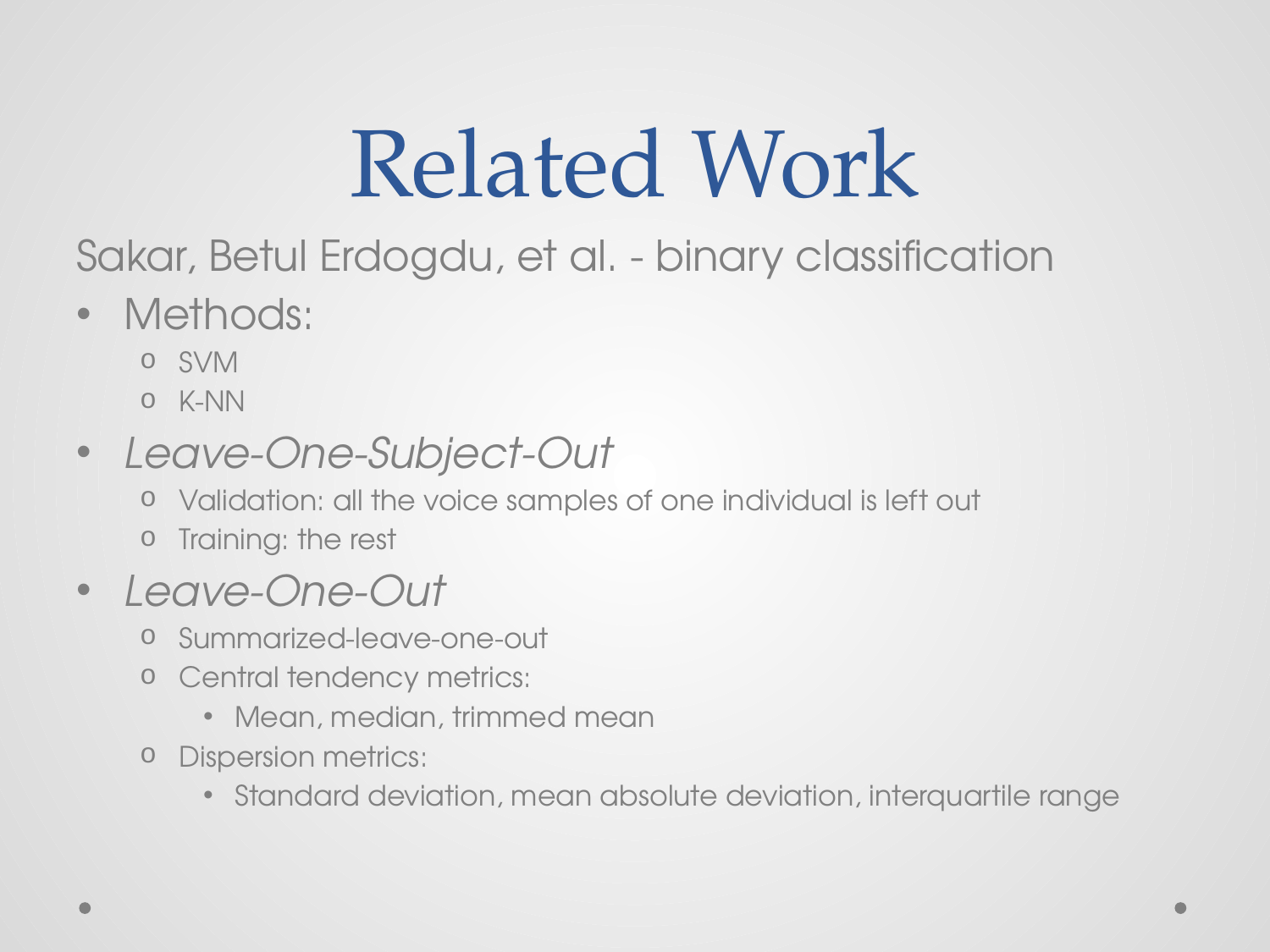

# Related Work
Sakar, Betul Erdogdu, et al. - binary classification
Methods:
SVM
K-NN
Leave-One-Subject-Out
Validation: all the voice samples of one individual is left out
Training: the rest
Leave-One-Out
Summarized-leave-one-out
Central tendency metrics:
Mean, median, trimmed mean
Dispersion metrics:
Standard deviation, mean absolute deviation, interquartile range